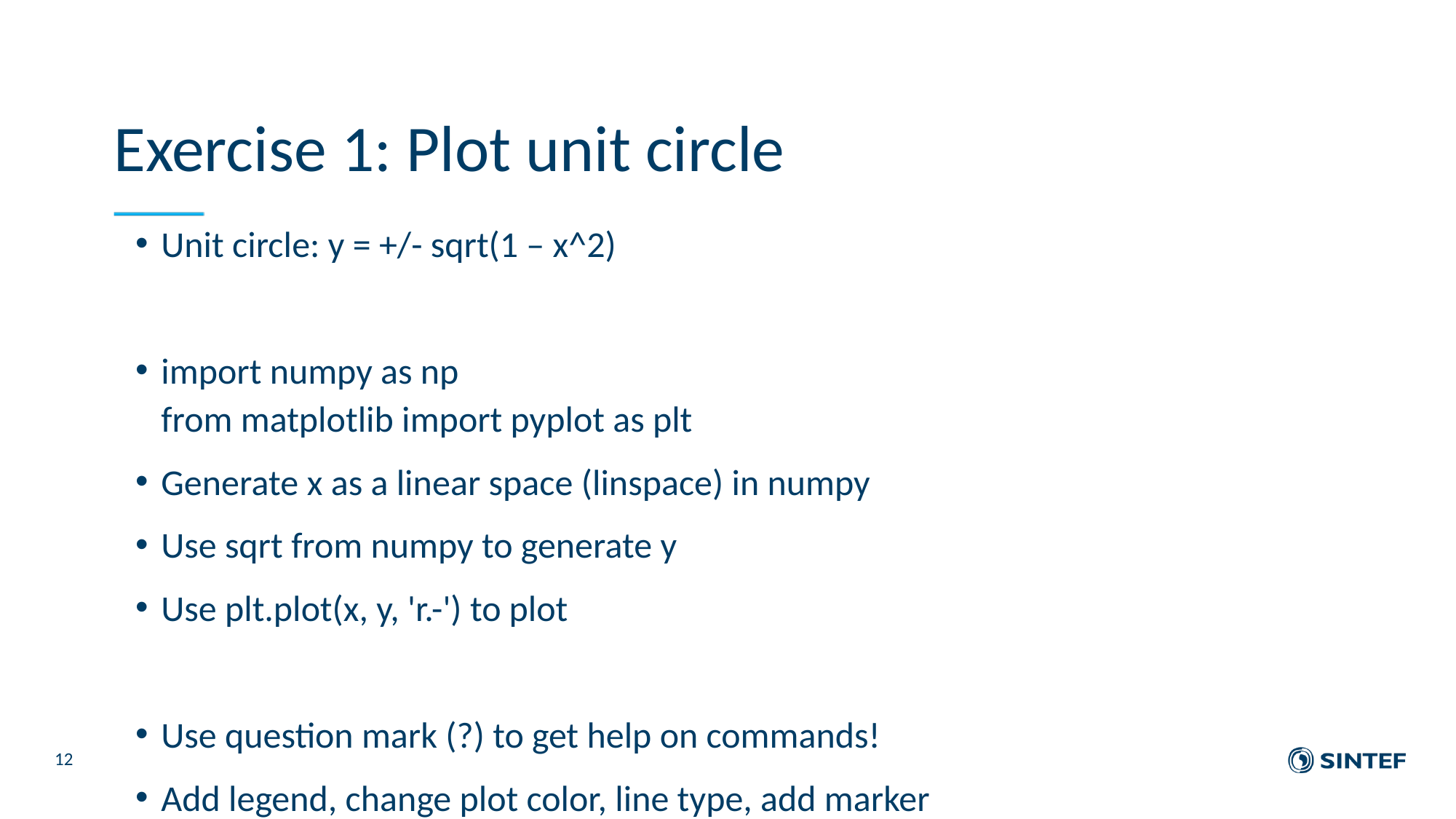

# Exercise 1: Plot unit circle
Unit circle: y = +/- sqrt(1 – x^2)

import numpy as np
from matplotlib import pyplot as plt
Generate x as a linear space (linspace) in numpy
Use sqrt from numpy to generate y
Use plt.plot(x, y, 'r.-') to plot

Use question mark (?) to get help on commands!
Add legend, change plot color, line type, add marker
12